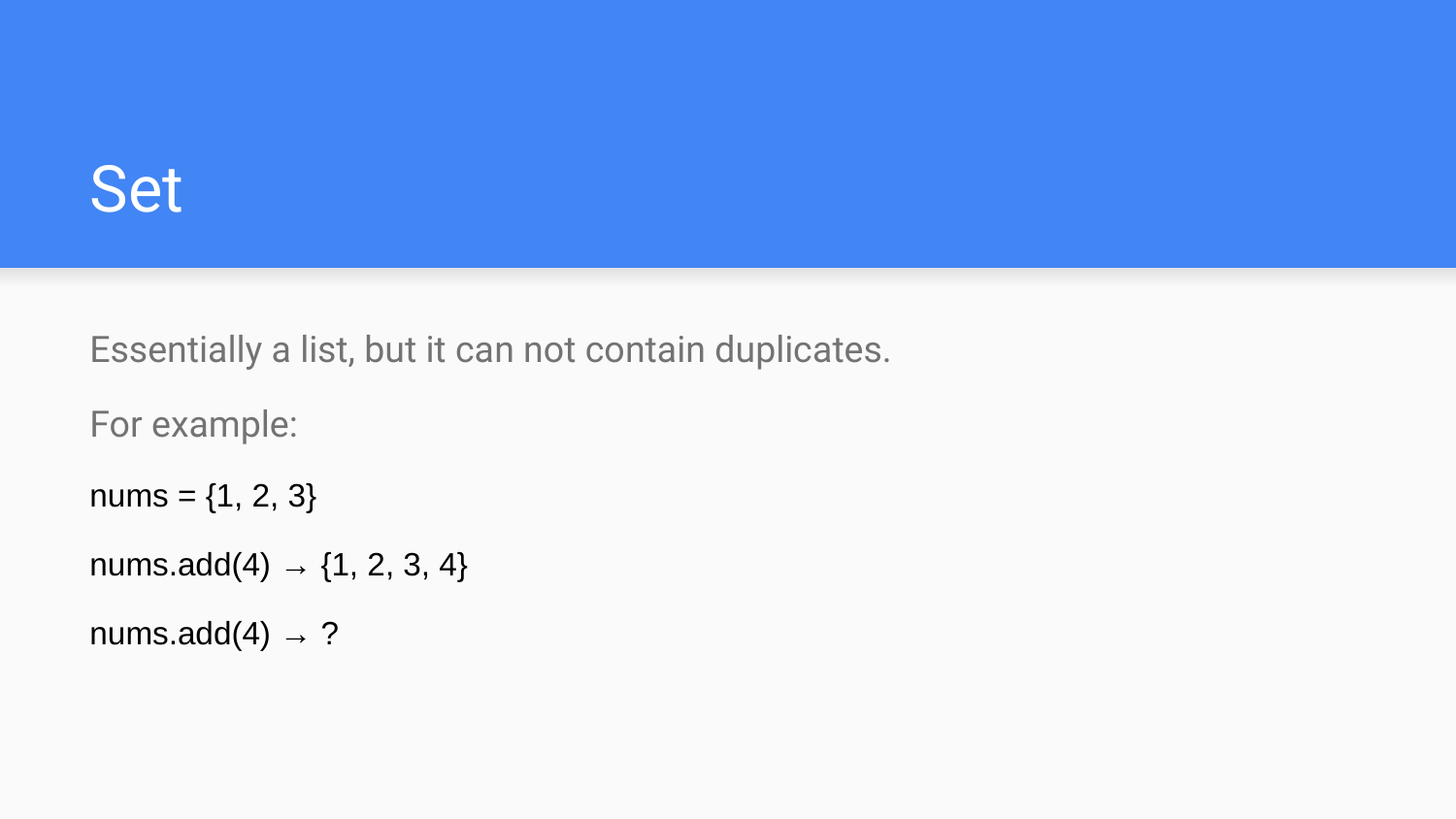

# Set
Essentially a list, but it can not contain duplicates.
For example:
nums = {1, 2, 3}
nums.add(4) → {1, 2, 3, 4}
nums.add(4) → ?